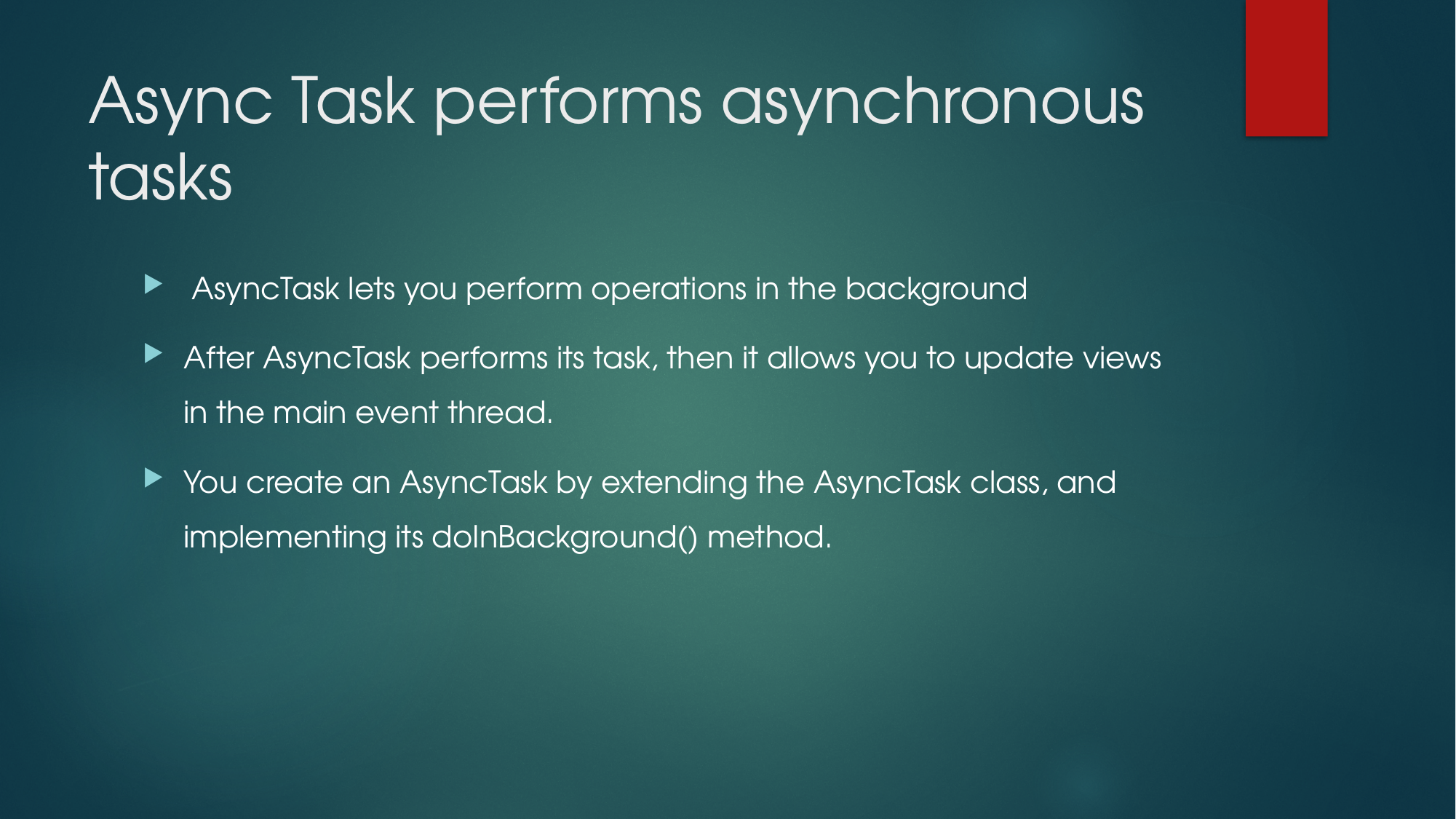

# Async Task performs asynchronous tasks
 AsyncTask lets you perform operations in the background
After AsyncTask performs its task, then it allows you to update views in the main event thread.
You create an AsyncTask by extending the AsyncTask class, and implementing its doInBackground() method.